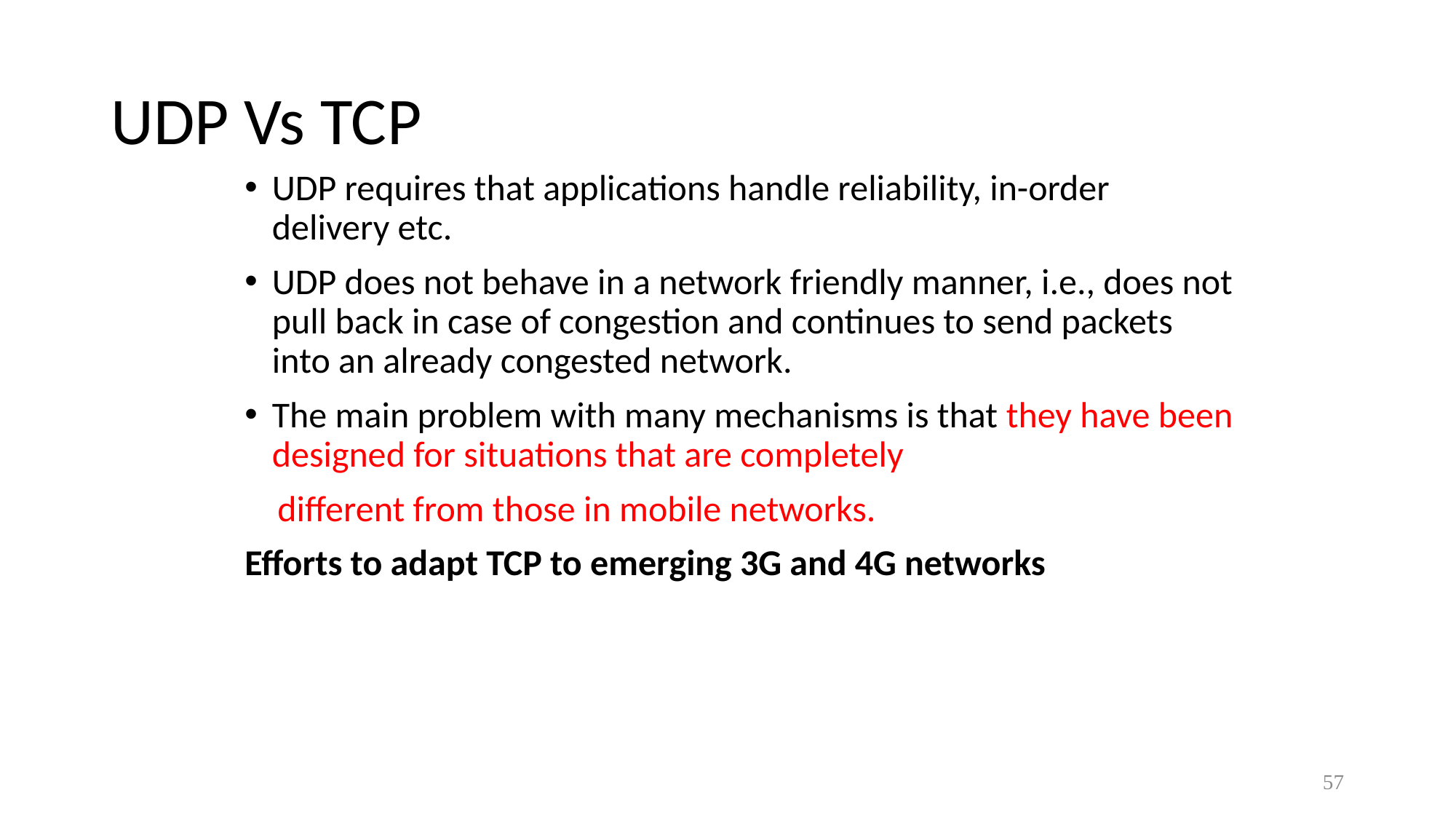

# UDP Vs TCP
UDP requires that applications handle reliability, in-order delivery etc.
UDP does not behave in a network friendly manner, i.e., does not pull back in case of congestion and continues to send packets into an already congested network.
The main problem with many mechanisms is that they have been designed for situations that are completely
    different from those in mobile networks.
Efforts to adapt TCP to emerging 3G and 4G networks

57